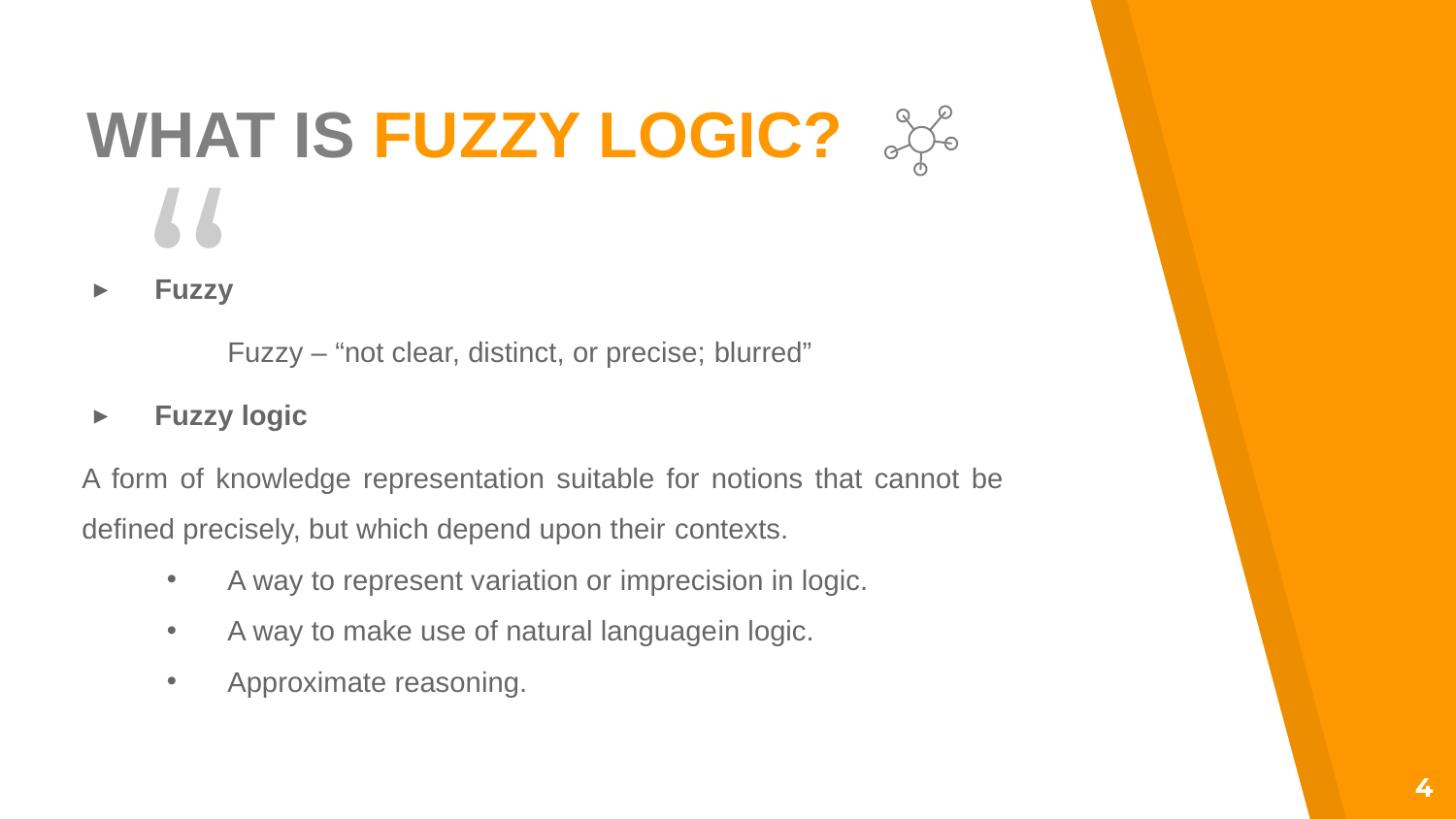

WHAT IS FUZZY LOGIC?

Fuzzy
	Fuzzy – “not clear, distinct, or precise; blurred”
Fuzzy logic
A form of knowledge representation suitable for notions that cannot be 	defined precisely, but which depend upon their contexts.
A way to represent variation or imprecision in logic.
A way to make use of natural languagein logic.
Approximate reasoning.
4